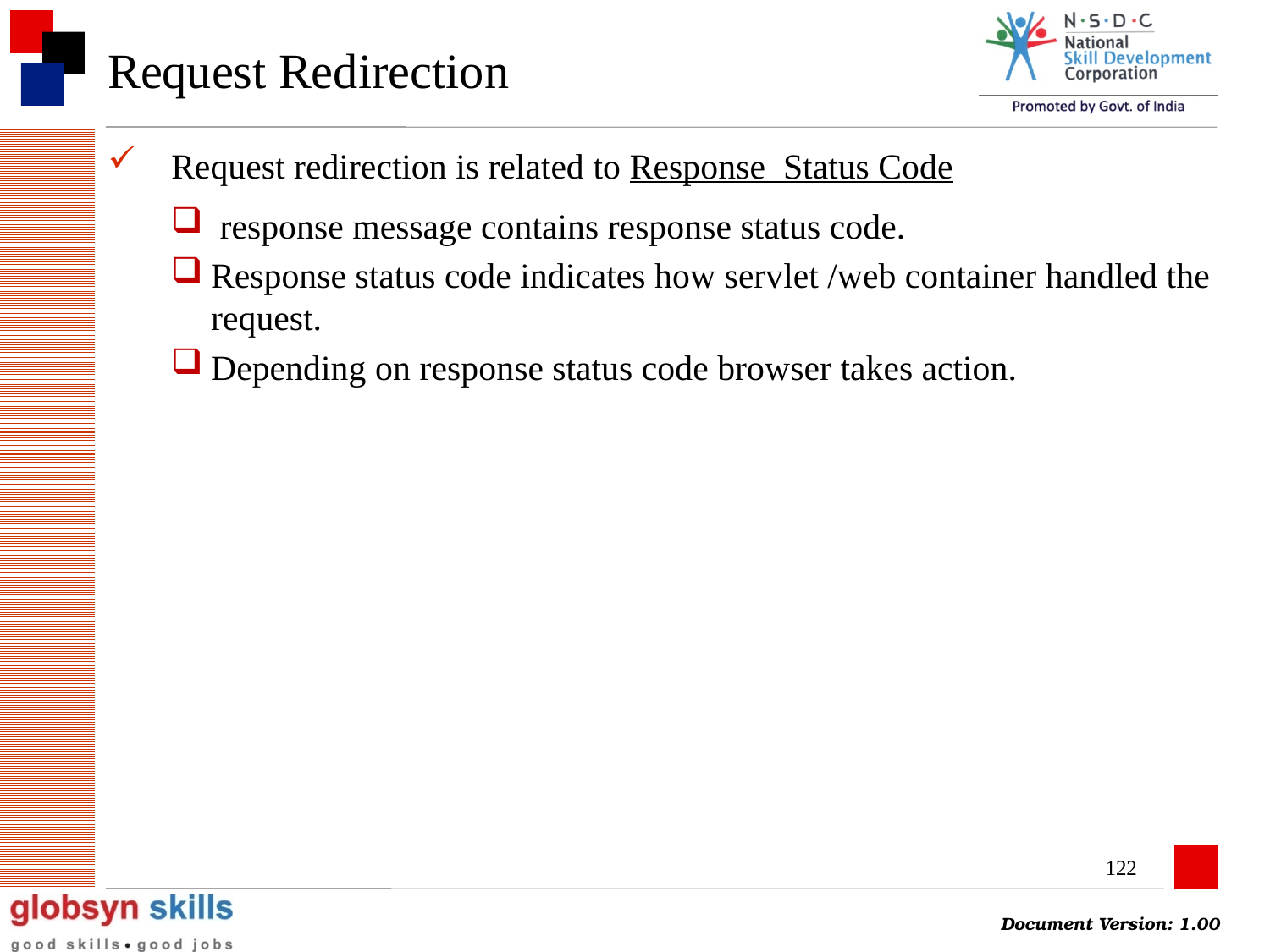

# Request Redirection
Request redirection is related to Response  Status Code
 response message contains response status code.
Response status code indicates how servlet /web container handled the request.
Depending on response status code browser takes action.